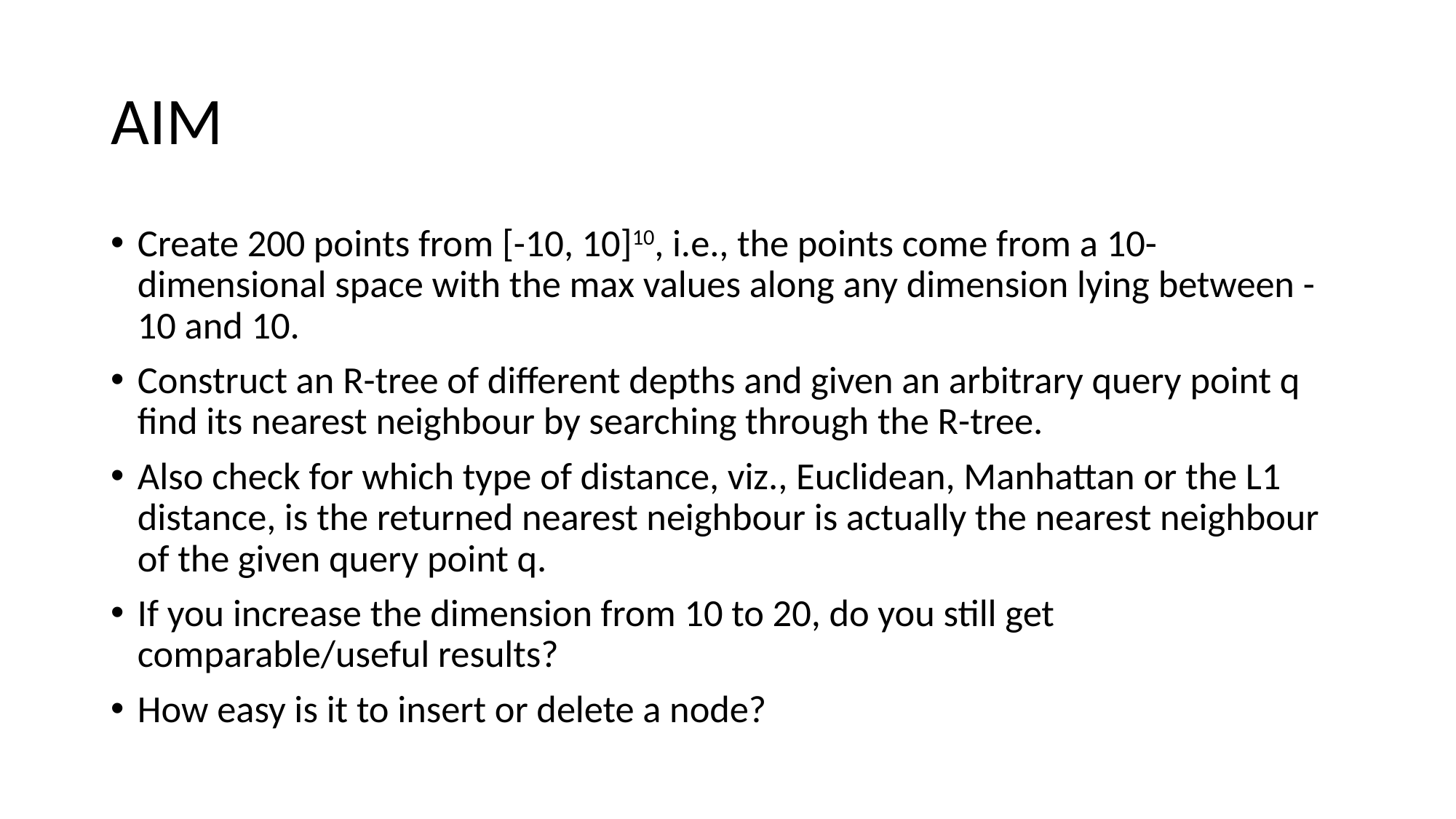

# AIM
Create 200 points from [-10, 10]10, i.e., the points come from a 10-dimensional space with the max values along any dimension lying between -10 and 10.
Construct an R-tree of different depths and given an arbitrary query point q find its nearest neighbour by searching through the R-tree.
Also check for which type of distance, viz., Euclidean, Manhattan or the L1 distance, is the returned nearest neighbour is actually the nearest neighbour of the given query point q.
If you increase the dimension from 10 to 20, do you still get comparable/useful results?
How easy is it to insert or delete a node?